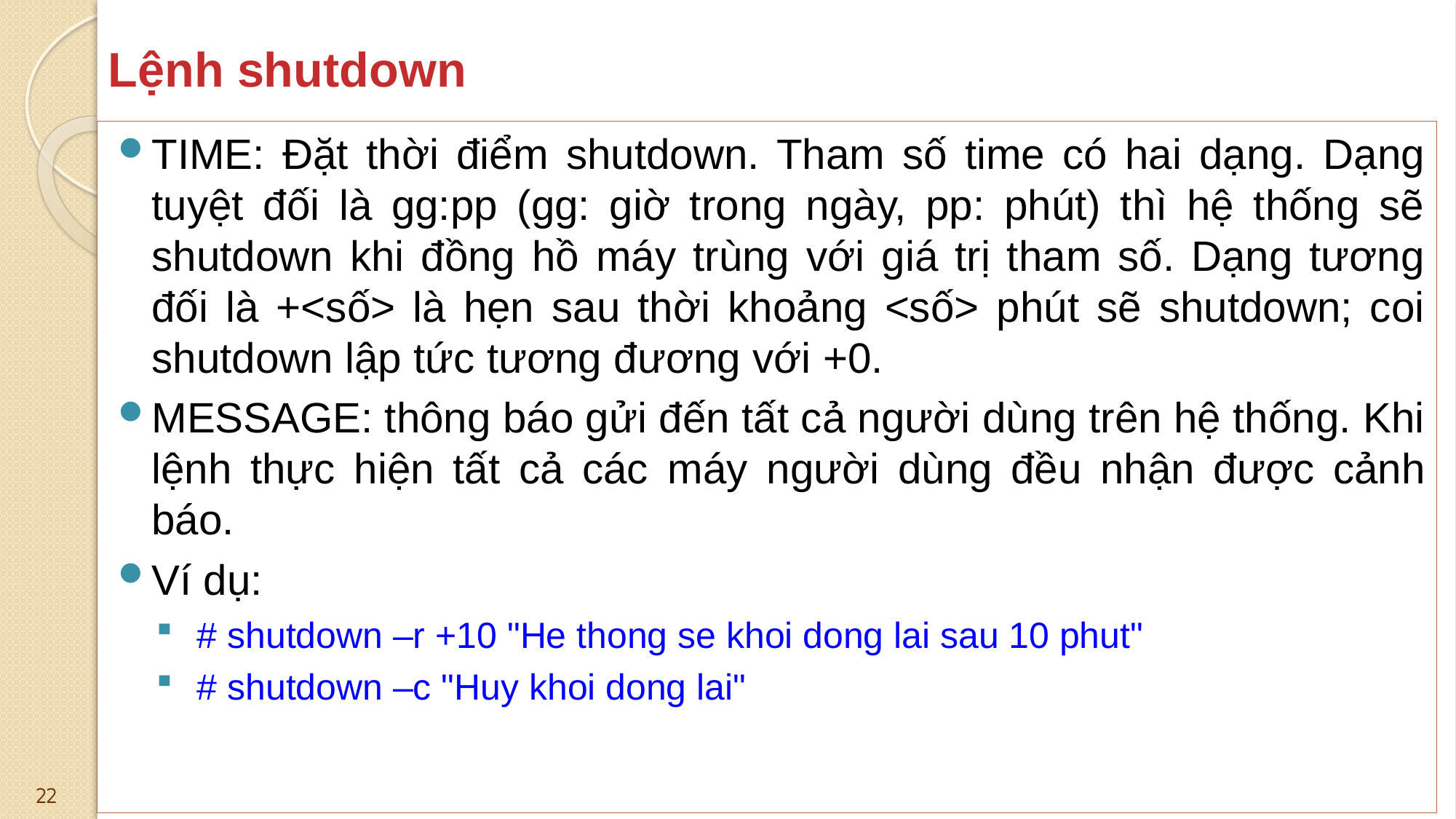

# Lệnh shutdown
TIME: Đặt thời điểm shutdown. Tham số time có hai dạng. Dạng tuyệt đối là gg:pp (gg: giờ trong ngày, pp: phút) thì hệ thống sẽ shutdown khi đồng hồ máy trùng với giá trị tham số. Dạng tương đối là +<số> là hẹn sau thời khoảng <số> phút sẽ shutdown; coi shutdown lập tức tương đương với +0.
MESSAGE: thông báo gửi đến tất cả người dùng trên hệ thống. Khi lệnh thực hiện tất cả các máy người dùng đều nhận được cảnh báo.
Ví dụ:
# shutdown –r +10 "He thong se khoi dong lai sau 10 phut"
# shutdown –c "Huy khoi dong lai"

22